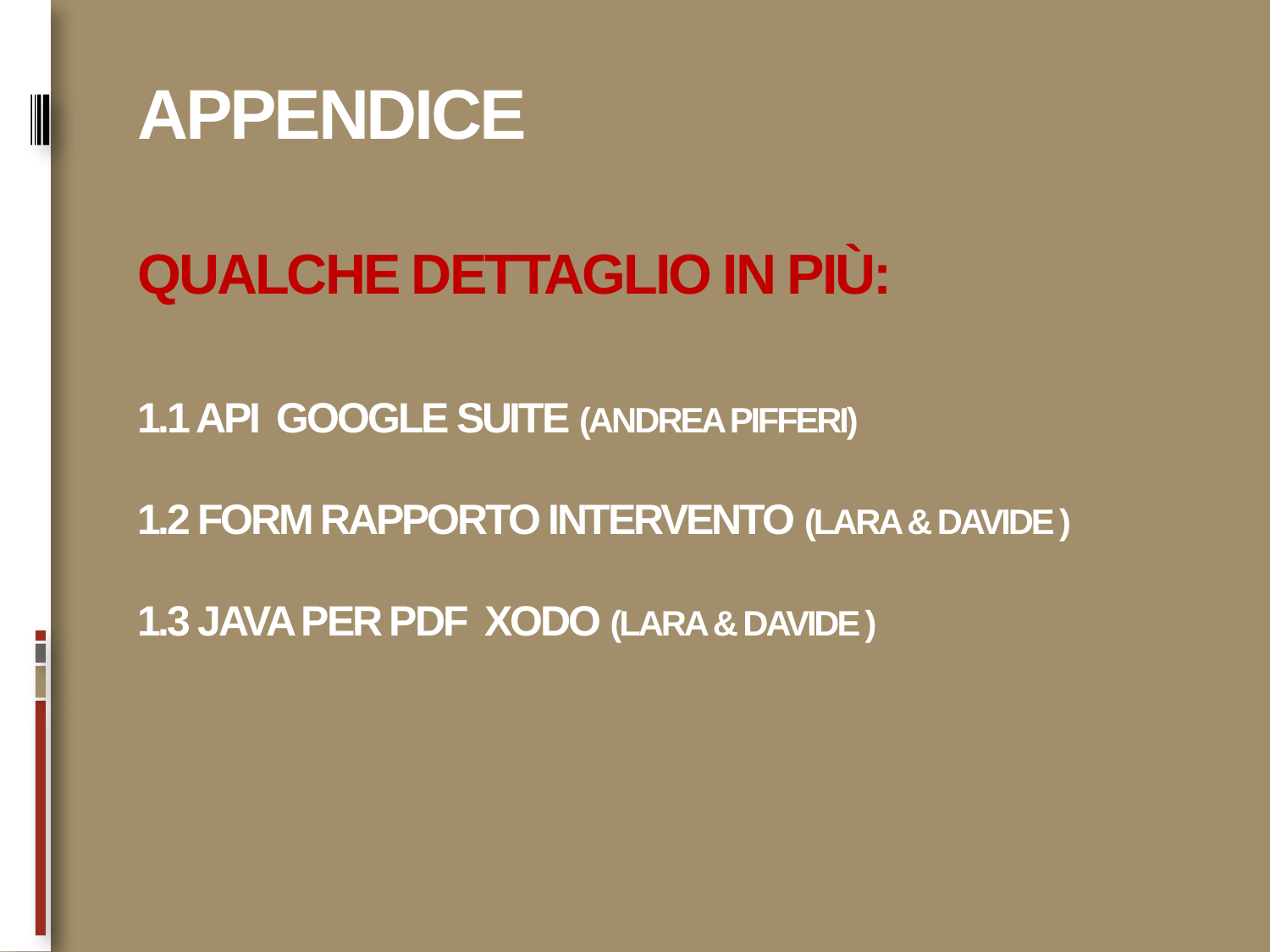

# Appendice QUALCHE DETTAGLIO IN Più: 1.1 API  Google SUITE (Andrea Pifferi) 1.2 FORM RAPPORTO INTERVENTO (LARA & davide ) 1.3 JAVA PER pdf  xodo (LARA & davide )